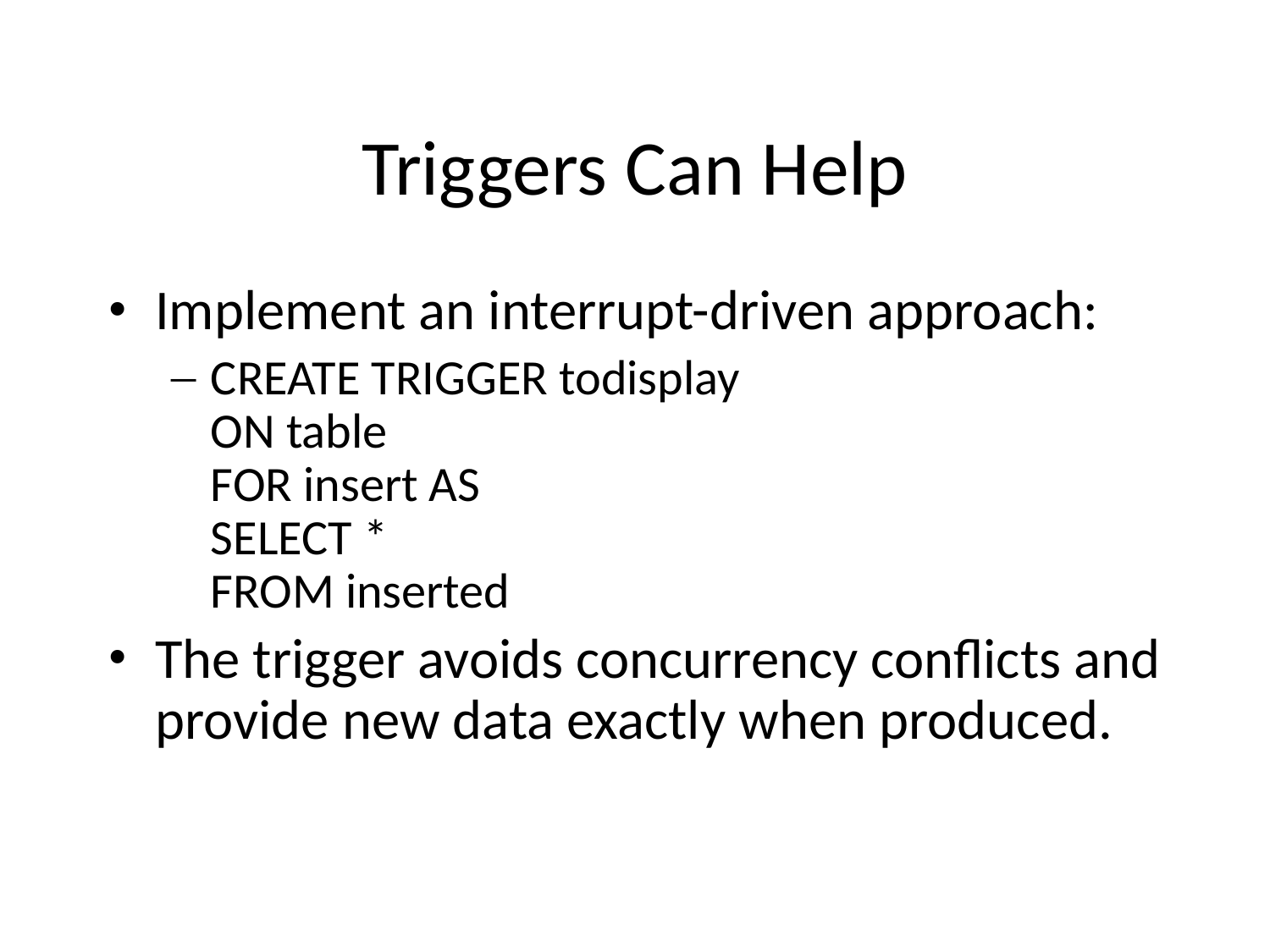

# Triggers Can Help
Implement an interrupt-driven approach:
CREATE TRIGGER todisplay
ON table
FOR insert AS
SELECT *
FROM inserted
The trigger avoids concurrency conflicts and provide new data exactly when produced.